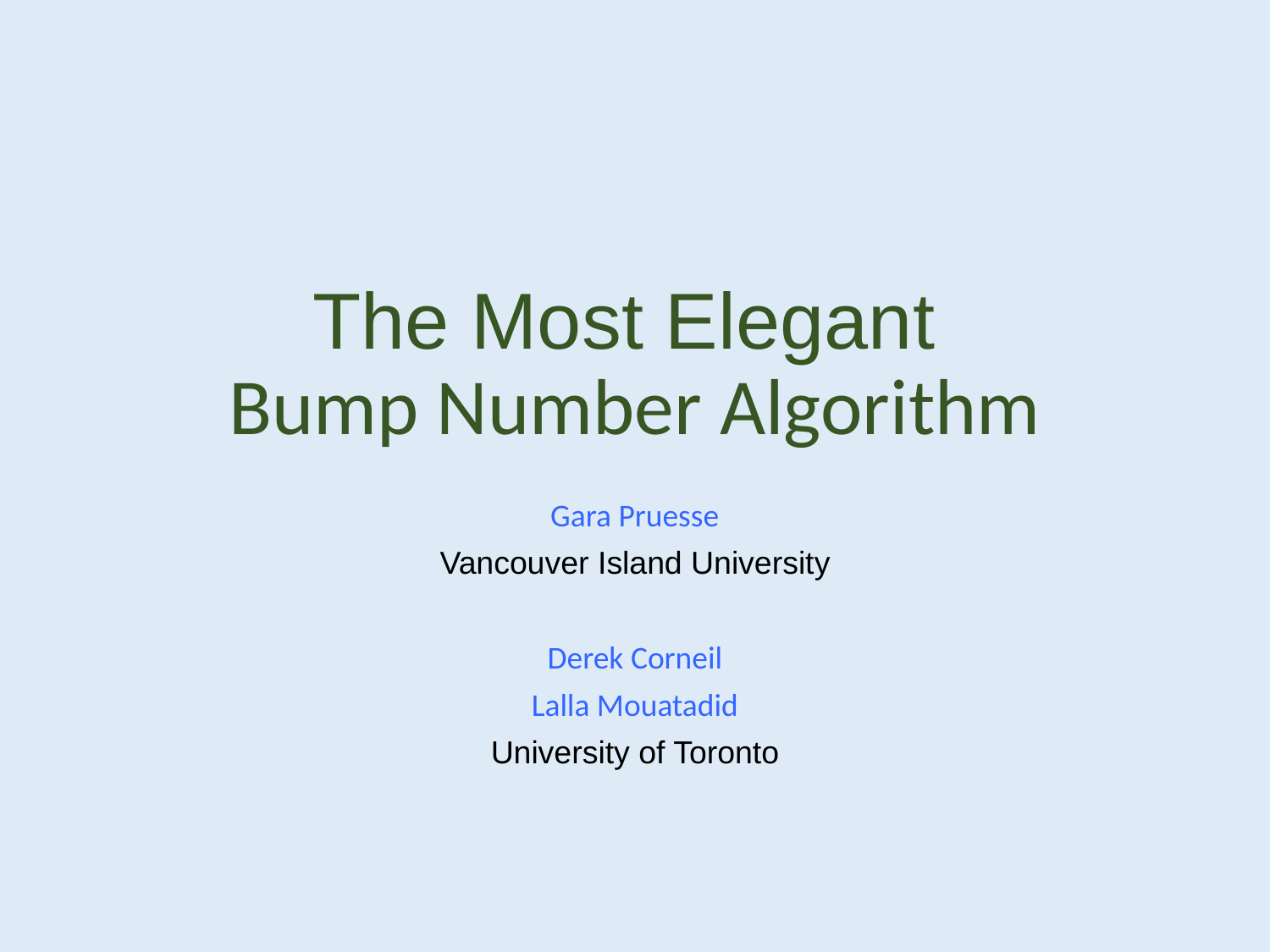

# The Most Elegant Bump Number Algorithm
Gara Pruesse
Vancouver Island University

Derek Corneil
Lalla Mouatadid
University of Toronto